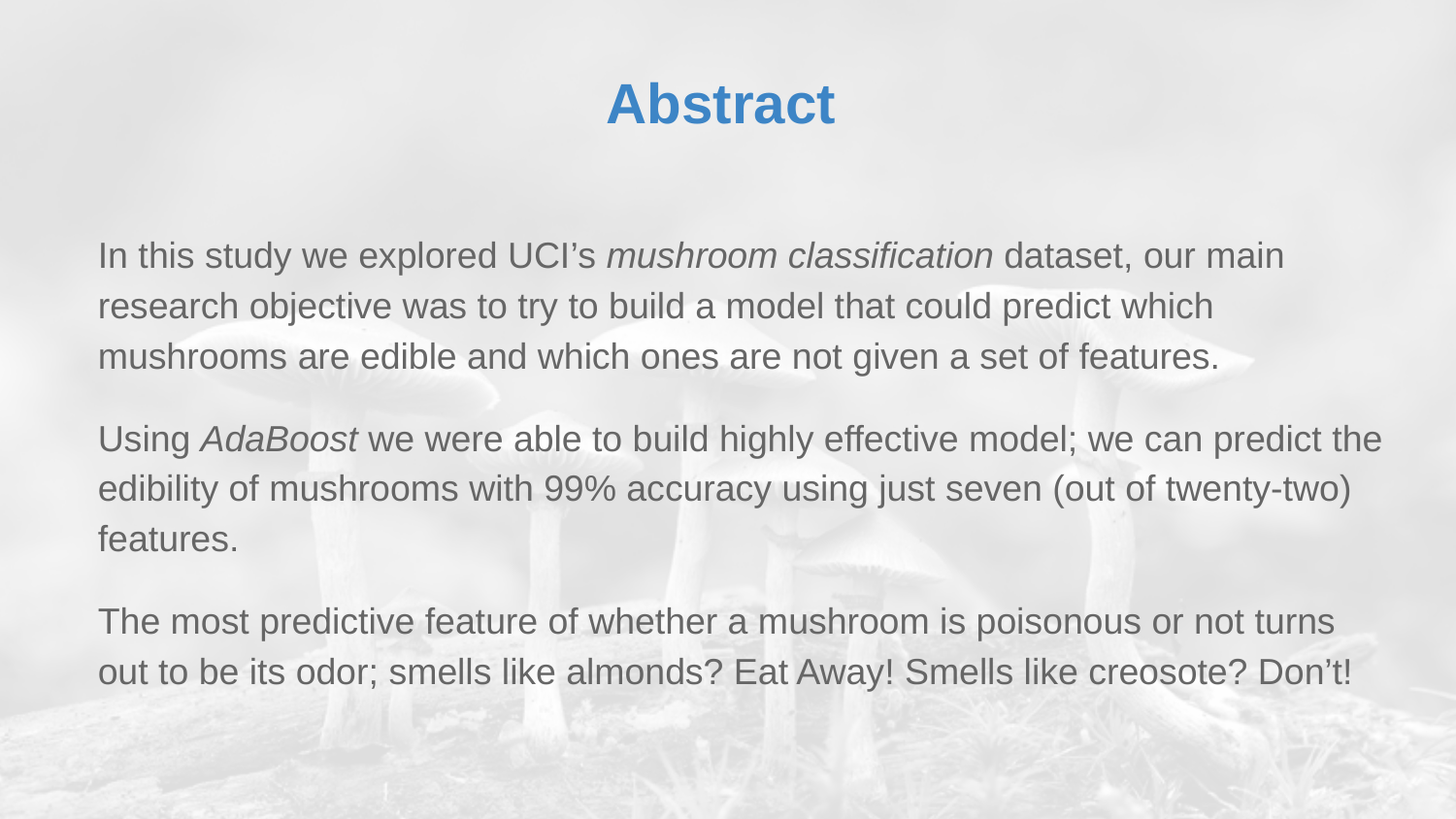

# Abstract

In this study we explored UCI’s mushroom classification dataset, our main research objective was to try to build a model that could predict which mushrooms are edible and which ones are not given a set of features.
Using AdaBoost we were able to build highly effective model; we can predict the edibility of mushrooms with 99% accuracy using just seven (out of twenty-two) features.
The most predictive feature of whether a mushroom is poisonous or not turns out to be its odor; smells like almonds? Eat Away! Smells like creosote? Don’t!